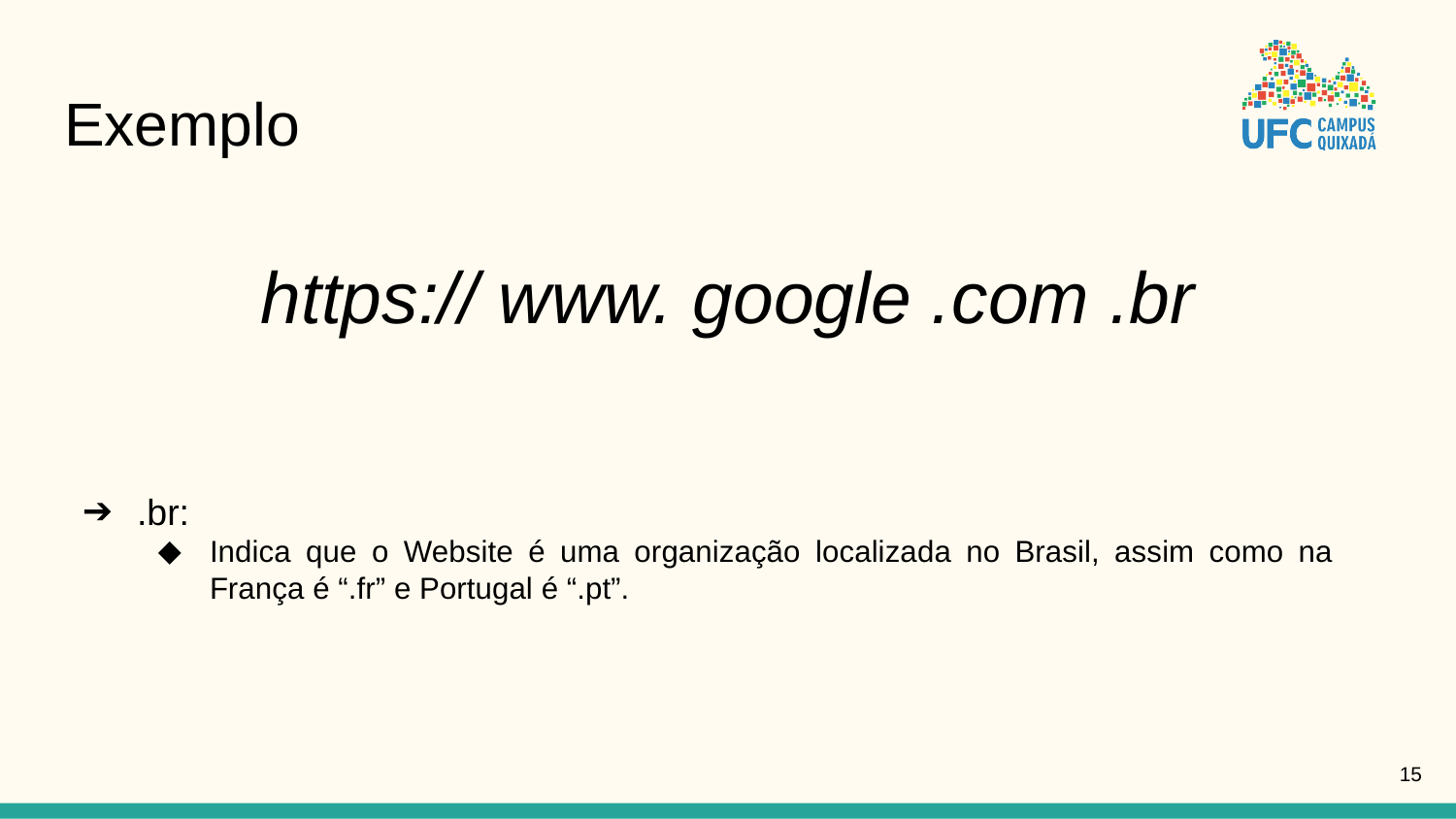

# Exemplo
https:// www. google .com .br

.br:
Indica que o Website é uma organização localizada no Brasil, assim como na França é “.fr” e Portugal é “.pt”.

15